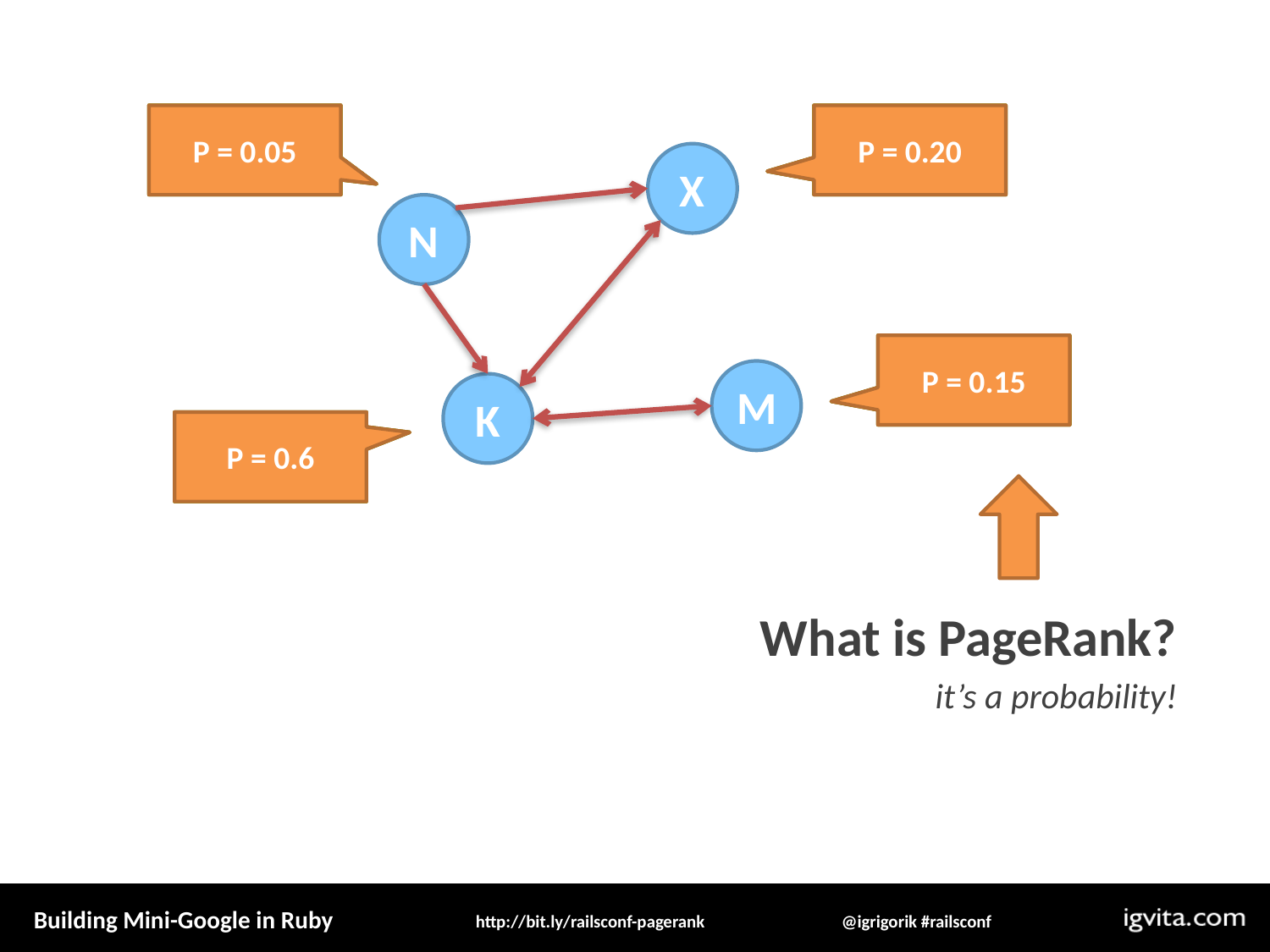

P = 0.05
P = 0.05
P = 0.05
P = 0.20
P = 0.20
P = 0.20
X
N
M
K
P = 0.15
P = 0.15
P = 0.15
P = 0.6
P = 0.6
P = 0.6

What is PageRank?
it’s a probability!